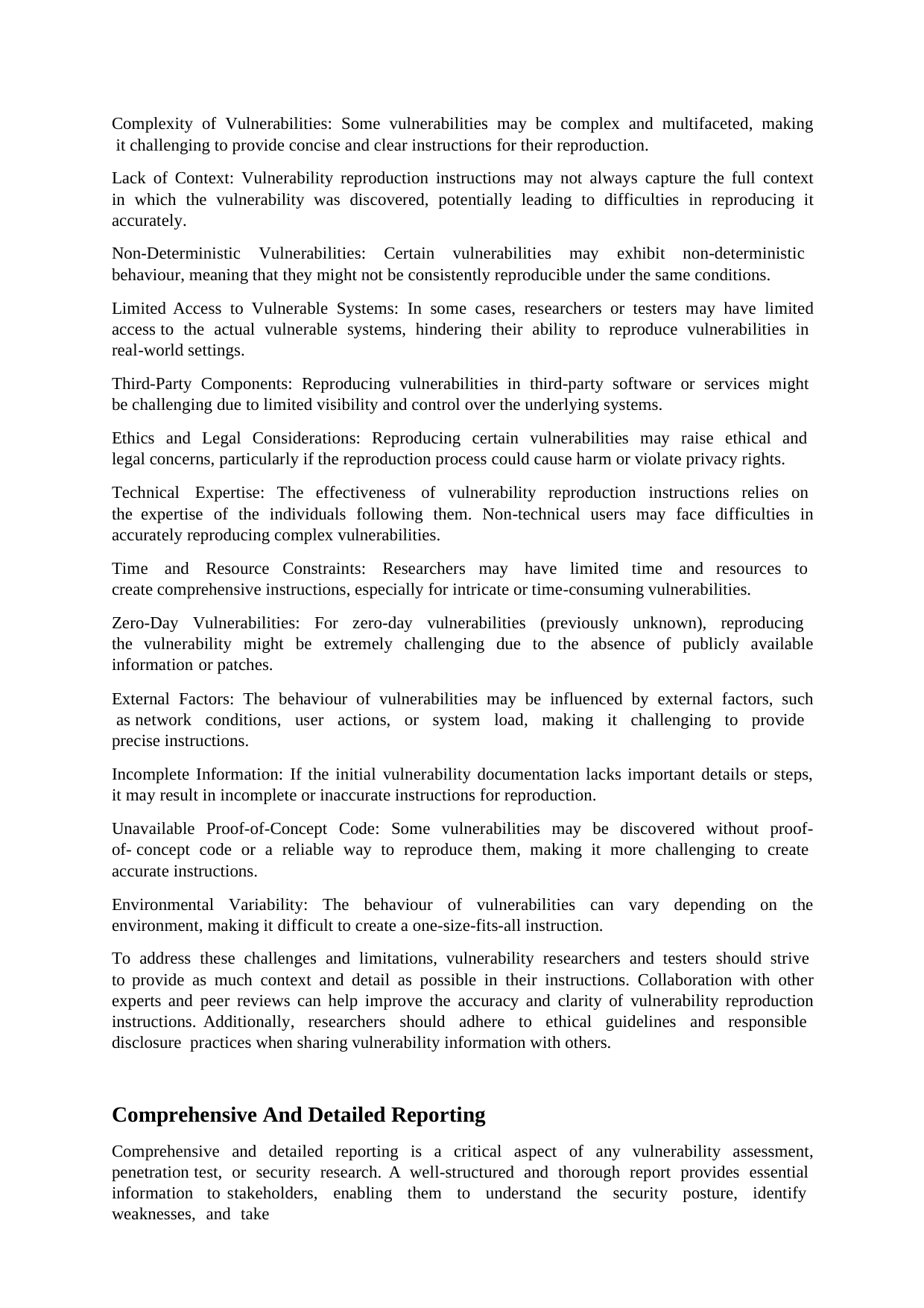

Complexity  of  Vulnerabilities:  Some  vulnerabilities  may  be  complex  and  multifaceted,  making  it challenging to provide concise and clear instructions for their reproduction.
Lack of Context: Vulnerability reproduction instructions may not always capture the full context in which the vulnerability was discovered, potentially leading to difficulties in reproducing it accurately.
Non-Deterministic  Vulnerabilities:  Certain  vulnerabilities  may  exhibit  non-deterministic  behaviour, meaning that they might not be consistently reproducible under the same conditions.
Limited Access to Vulnerable Systems: In some cases, researchers or testers may have limited access to  the  actual  vulnerable  systems,  hindering  their  ability  to  reproduce  vulnerabilities  in  real-world settings.
Third-Party  Components:  Reproducing  vulnerabilities  in  third-party  software  or  services  might  be challenging due to limited visibility and control over the underlying systems.
Ethics  and  Legal  Considerations:  Reproducing  certain  vulnerabilities  may  raise  ethical  and  legal concerns, particularly if the reproduction process could cause harm or violate privacy rights.
Technical   Expertise:  The  effectiveness   of  vulnerability  reproduction  instructions  relies  on  the expertise of the individuals following them. Non-technical users may face difficulties in accurately reproducing complex vulnerabilities.
Time   and   Resource  Constraints:   Researchers  may   have  limited  time   and  resources  to  create comprehensive instructions, especially for intricate or time-consuming vulnerabilities.
Zero-Day   Vulnerabilities:   For   zero-day   vulnerabilities   (previously   unknown),   reproducing   the vulnerability might be extremely challenging due to the absence of publicly available information or patches.
External  Factors:  The  behaviour  of  vulnerabilities  may  be  influenced  by  external  factors,  such  as network   conditions,   user   actions,   or   system   load,   making   it   challenging   to   provide   precise instructions.
Incomplete Information: If the initial vulnerability documentation lacks important details or steps, it may result in incomplete or inaccurate instructions for reproduction.
Unavailable  Proof-of-Concept  Code:  Some  vulnerabilities  may  be  discovered  without  proof-of- concept  code  or  a  reliable  way  to  reproduce  them,  making  it  more  challenging  to  create  accurate instructions.
Environmental Variability: The behaviour of vulnerabilities can vary depending on the environment, making it difficult to create a one-size-fits-all instruction.
To  address  these  challenges  and  limitations,  vulnerability  researchers  and  testers  should  strive  to provide as much context and detail as possible in their instructions. Collaboration with other experts and peer reviews can help improve the accuracy and clarity of vulnerability reproduction instructions. Additionally,  researchers  should  adhere  to  ethical  guidelines  and  responsible  disclosure  practices when sharing vulnerability information with others.

Comprehensive And Detailed Reporting
Comprehensive and detailed reporting is a critical aspect of any vulnerability assessment, penetration test,  or  security  research. A  well-structured  and  thorough  report  provides  essential  information  to stakeholders,  enabling  them  to  understand  the  security  posture,  identify  weaknesses,  and  take